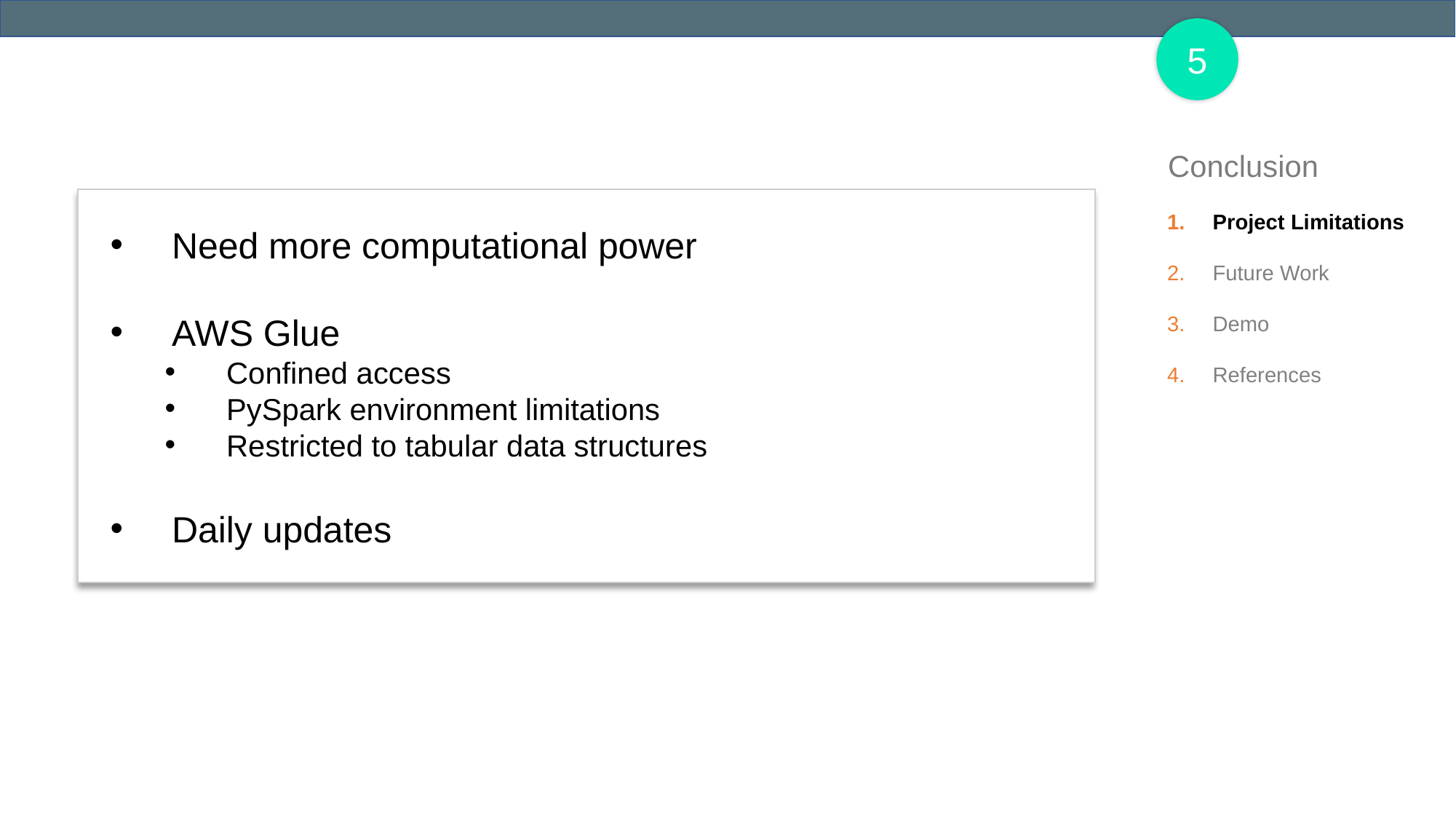

5
Conclusion
Project Limitations

Future Work

Demo

References
Need more computational power

AWS Glue
Confined access
PySpark environment limitations
Restricted to tabular data structures

Daily updates